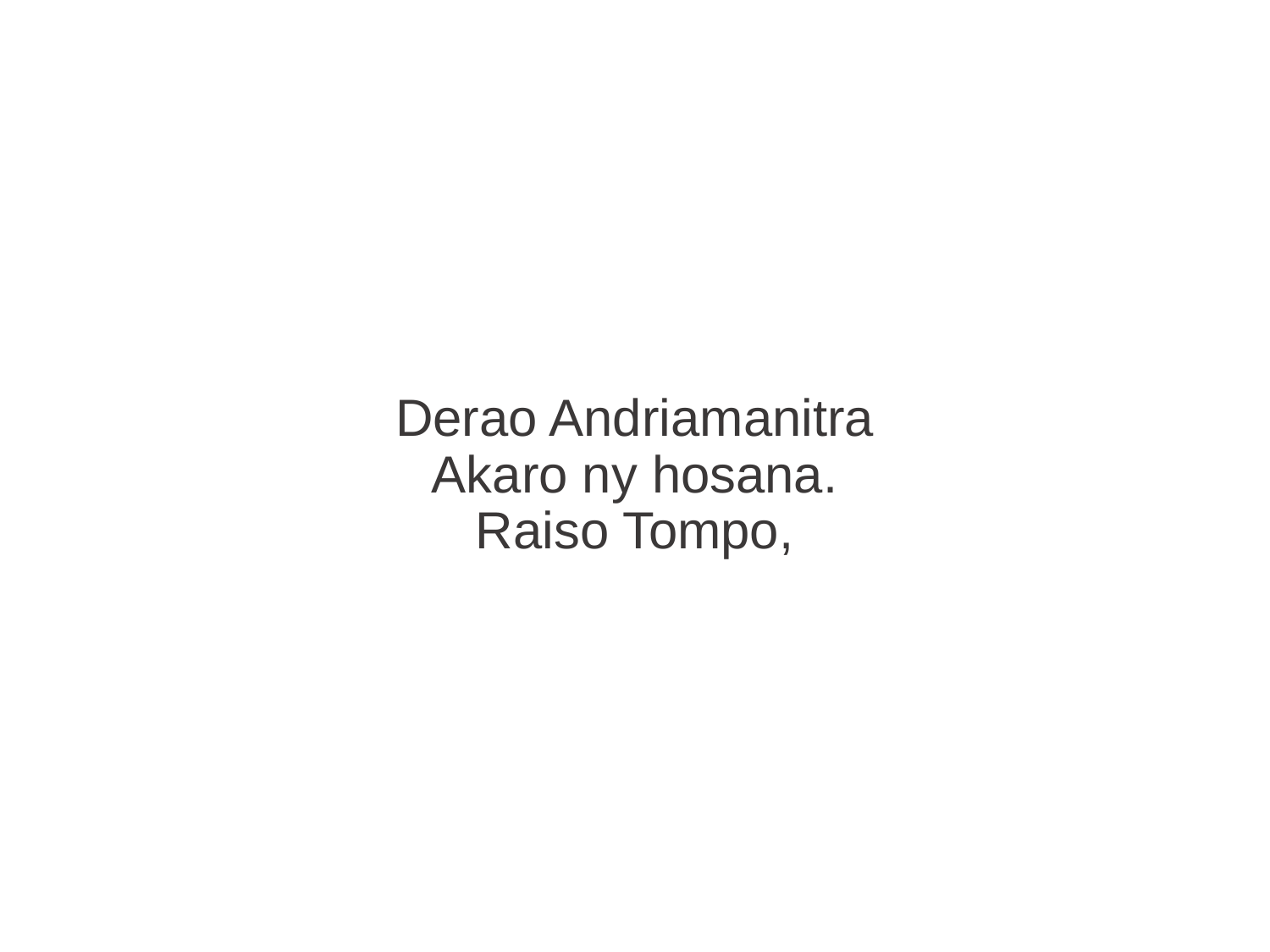

Derao Andriamanitra
Akaro ny hosana.
Raiso Tompo,